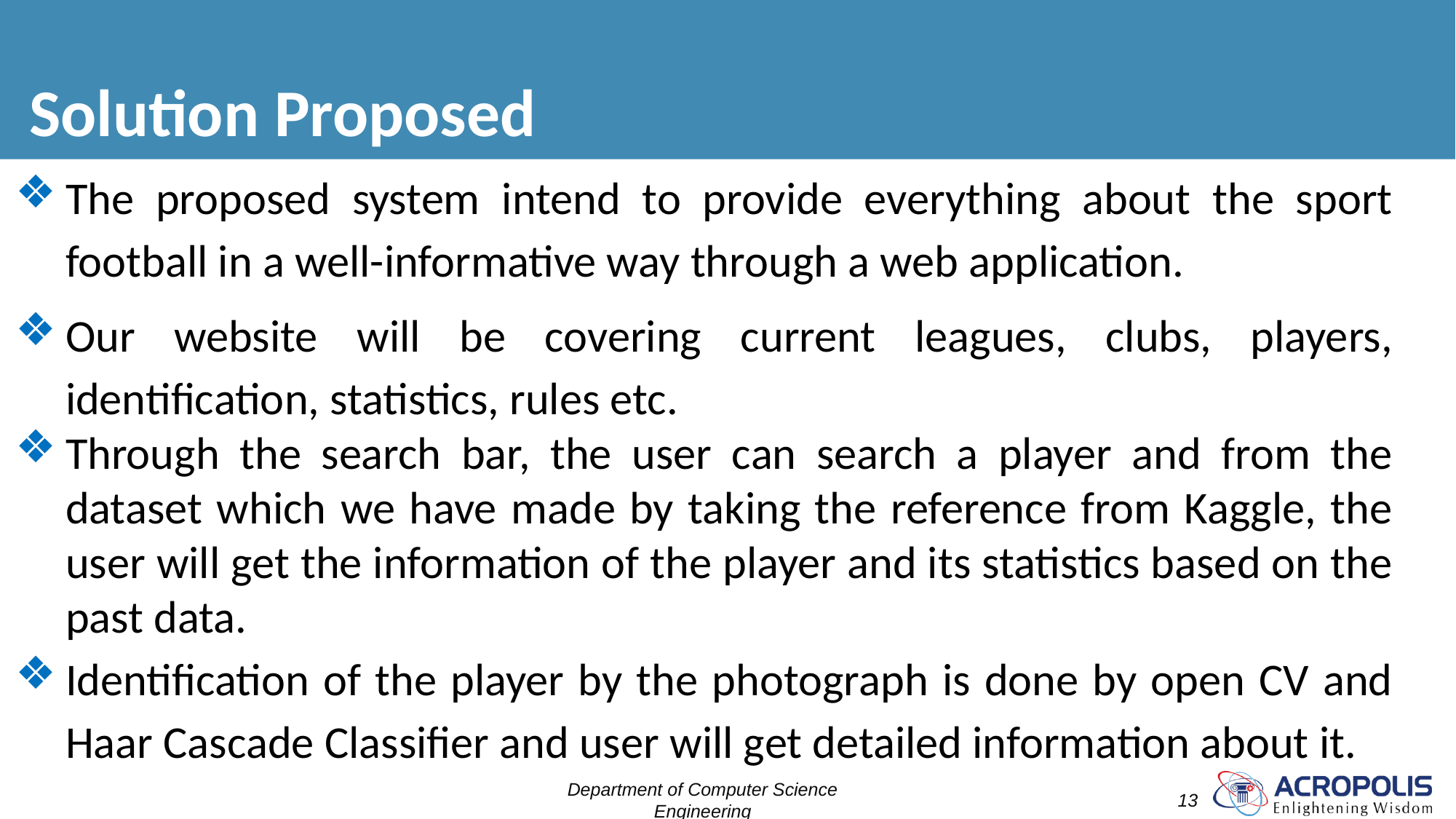

# Solution Proposed
The proposed system intend to provide everything about the sport football in a well-informative way through a web application.
Our website will be covering current leagues, clubs, players, identification, statistics, rules etc.
Through the search bar, the user can search a player and from the dataset which we have made by taking the reference from Kaggle, the user will get the information of the player and its statistics based on the past data.
Identification of the player by the photograph is done by open CV and Haar Cascade Classifier and user will get detailed information about it.

Department of Computer Science Engineering
13